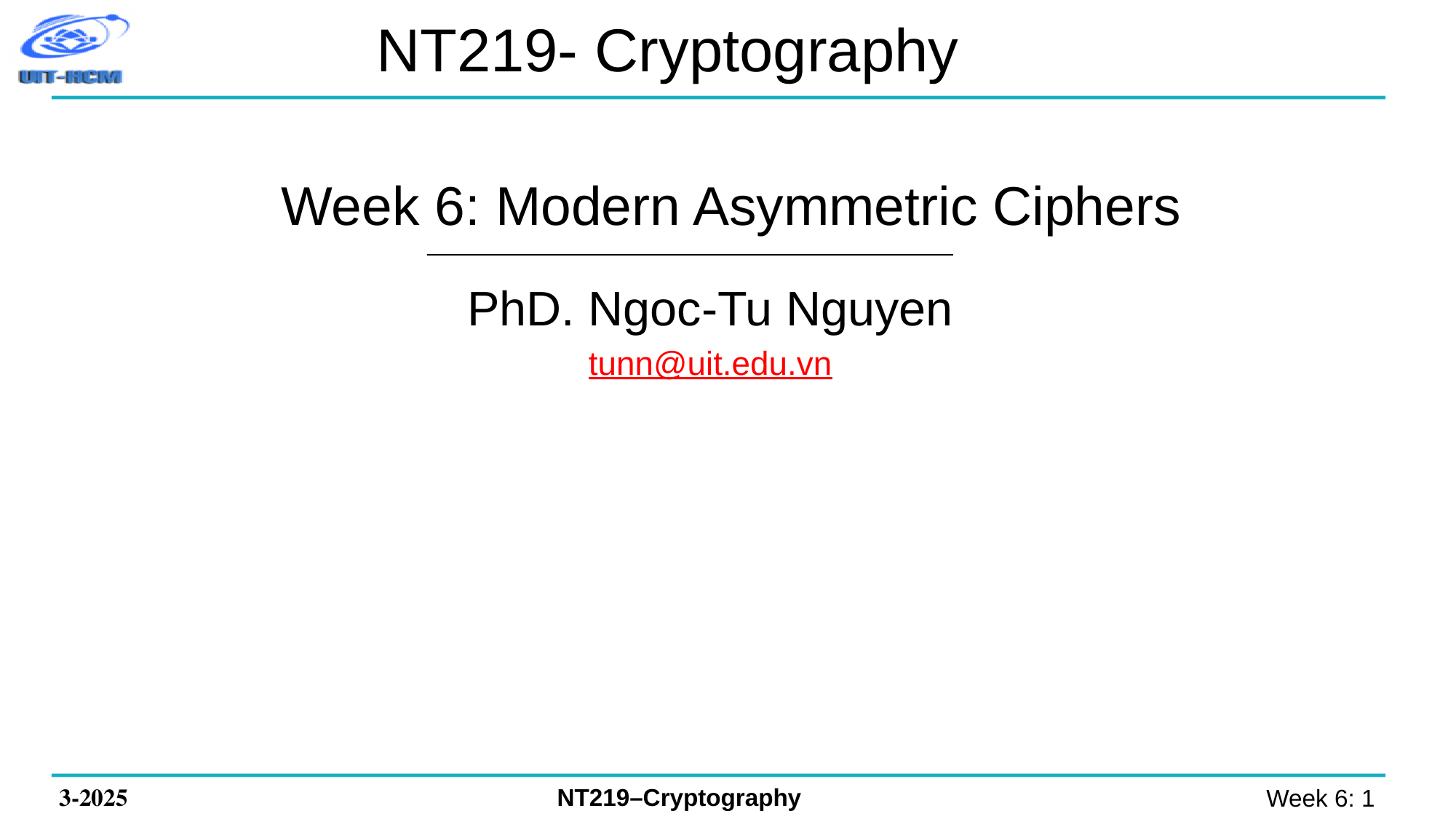

# NT219- Cryptography
Week 6: Modern Asymmetric Ciphers
PhD. Ngoc-Tu Nguyen
tunn@uit.edu.vn